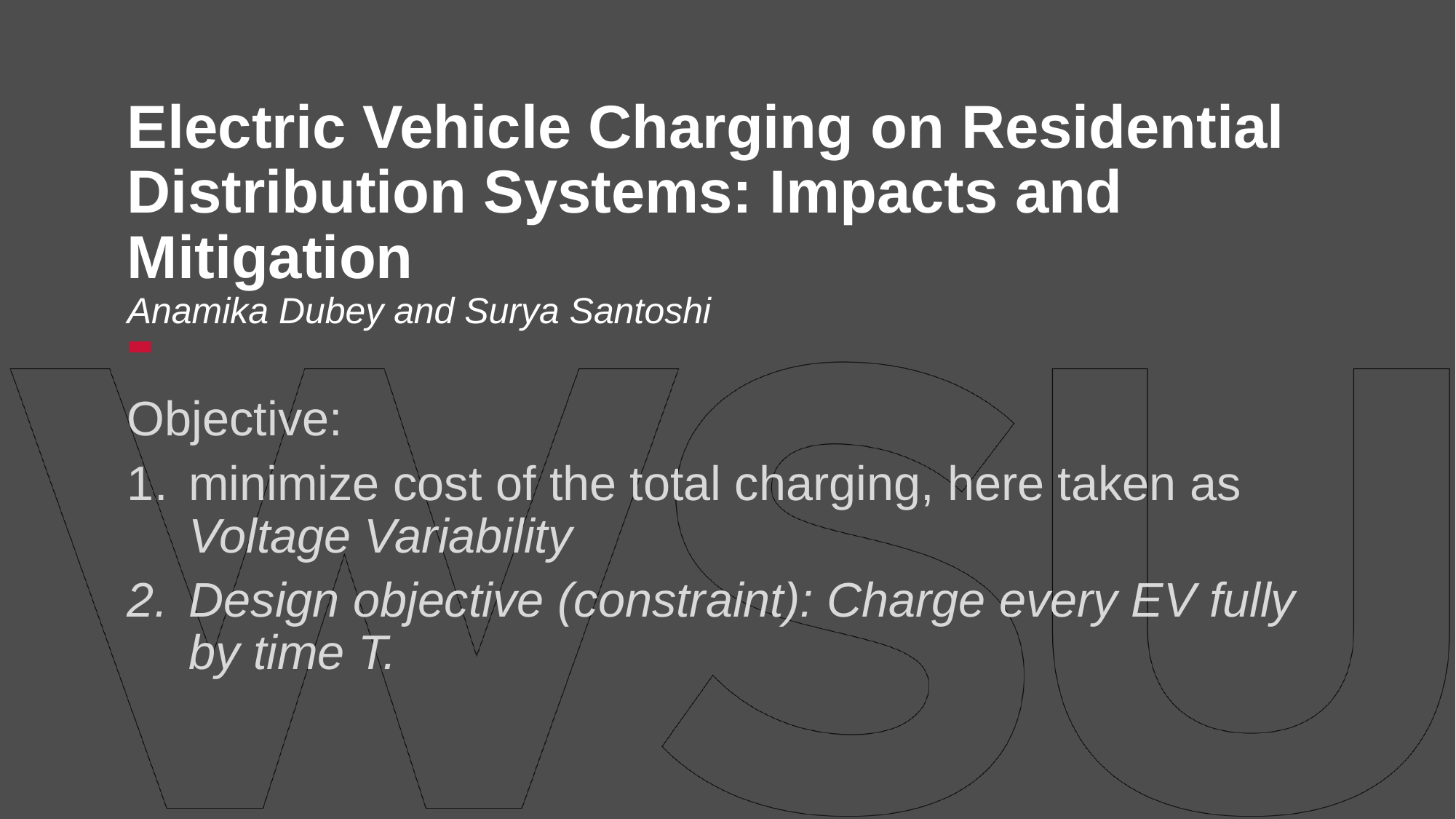

# Electric Vehicle Charging on Residential Distribution Systems: Impacts and Mitigation Anamika Dubey and Surya Santoshi
Objective:
minimize cost of the total charging, here taken as Voltage Variability
Design objective (constraint): Charge every EV fully by time T.